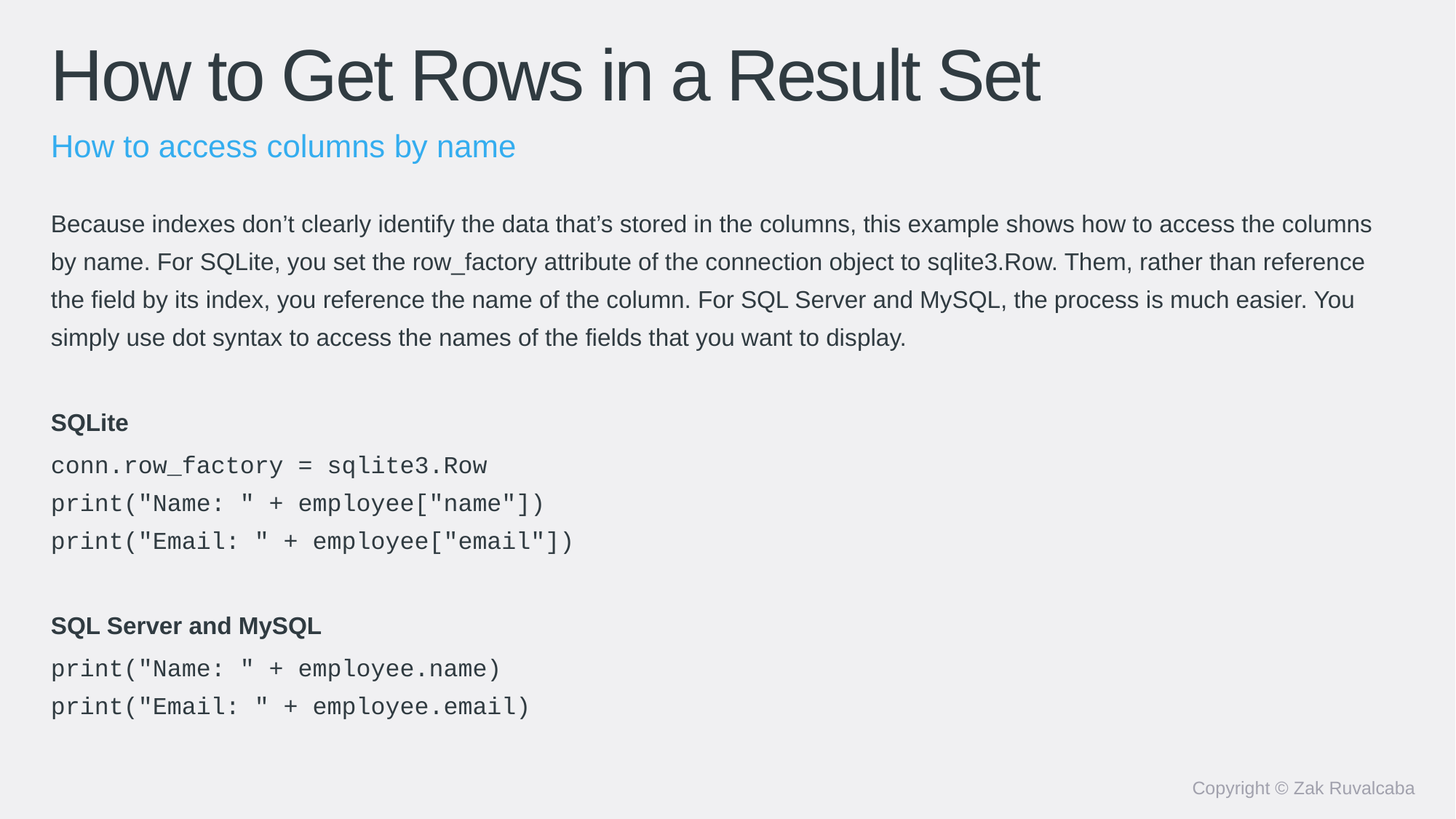

# How to Get Rows in a Result Set
How to access columns by name
Because indexes don’t clearly identify the data that’s stored in the columns, this example shows how to access the columns by name. For SQLite, you set the row_factory attribute of the connection object to sqlite3.Row. Them, rather than reference the field by its index, you reference the name of the column. For SQL Server and MySQL, the process is much easier. You simply use dot syntax to access the names of the fields that you want to display.

SQLite
conn.row_factory = sqlite3.Row
print("Name: " + employee["name"])
print("Email: " + employee["email"])

SQL Server and MySQL
print("Name: " + employee.name)
print("Email: " + employee.email)